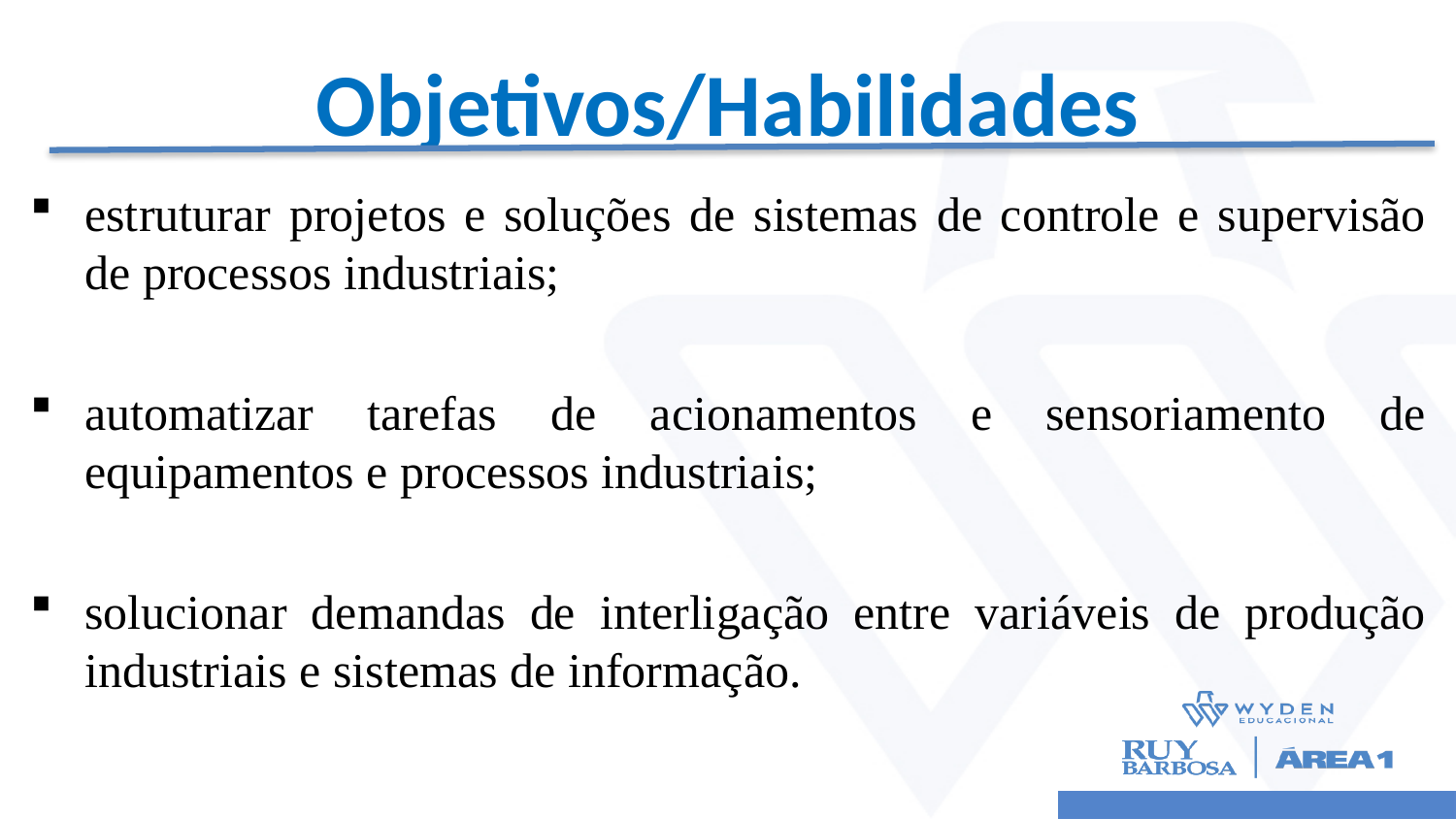

# Objetivos/Habilidades
estruturar projetos e soluções de sistemas de controle e supervisão de processos industriais;

automatizar tarefas de acionamentos e sensoriamento de equipamentos e processos industriais;

solucionar demandas de interligação entre variáveis de produção industriais e sistemas de informação.